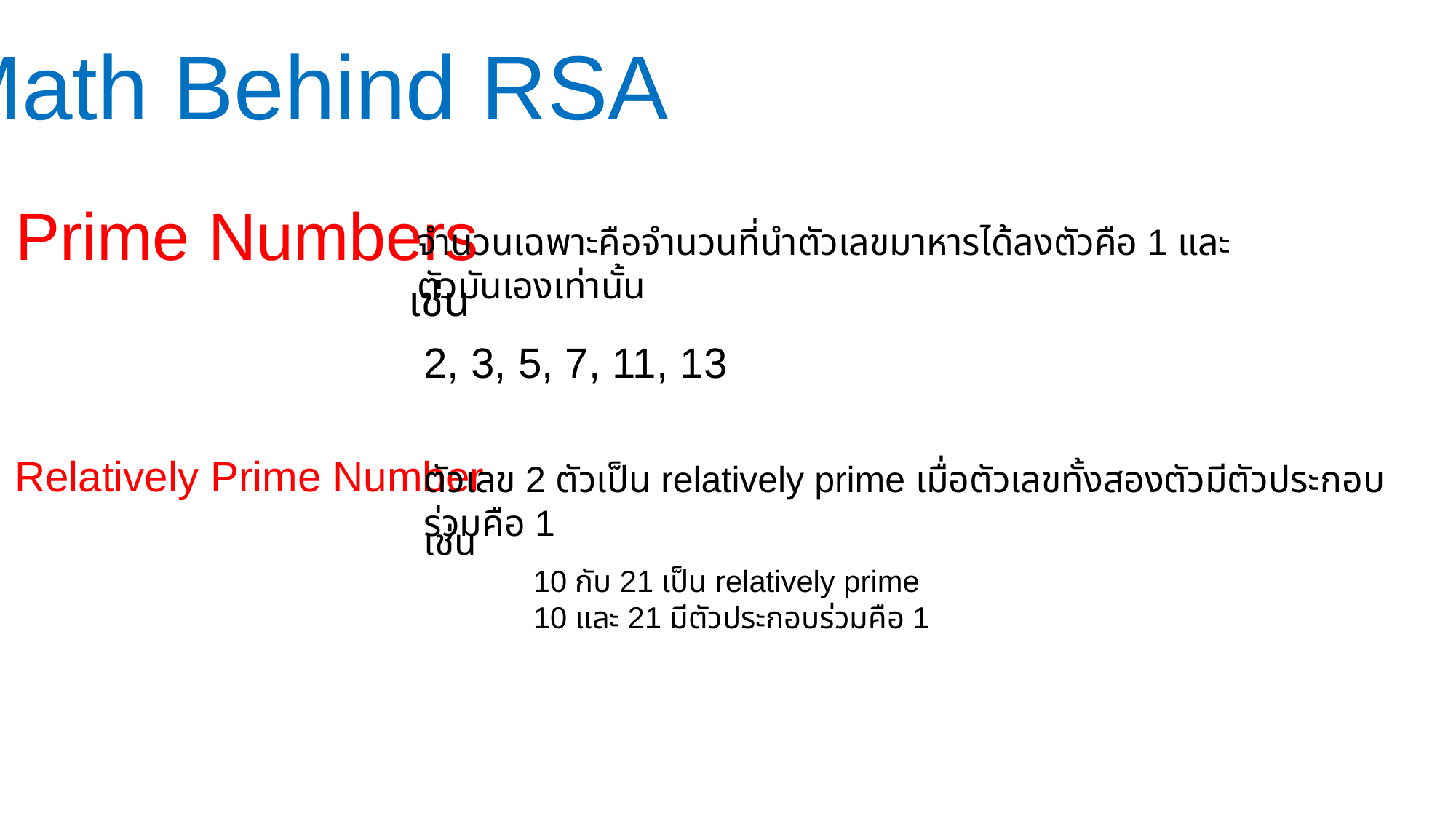

Math Behind RSA
Prime Numbers
จำนวนเฉพาะคือจำนวนที่นำตัวเลขมาหารได้ลงตัวคือ 1 และตัวมันเองเท่านั้น
เช่น
2, 3, 5, 7, 11, 13
Relatively Prime Number
ตัวเลข 2 ตัวเป็น relatively prime เมื่อตัวเลขทั้งสองตัวมีตัวประกอบร่วมคือ 1
เช่น
	10 กับ 21 เป็น relatively prime
	10 และ 21 มีตัวประกอบร่วมคือ 1